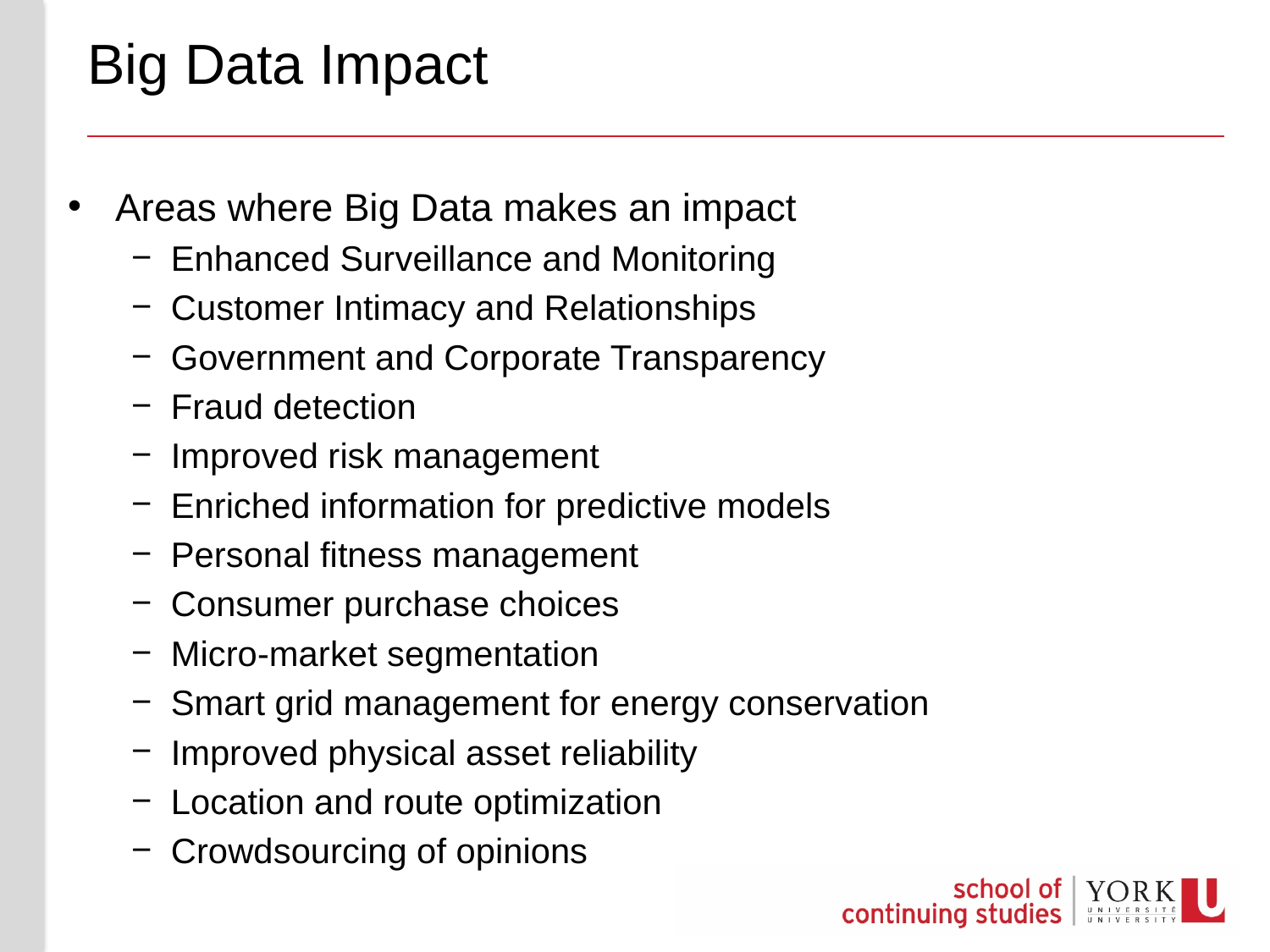

# Big Data Impact

Areas where Big Data makes an impact
Enhanced Surveillance and Monitoring
Customer Intimacy and Relationships
Government and Corporate Transparency
Fraud detection
Improved risk management
Enriched information for predictive models
Personal fitness management
Consumer purchase choices
Micro-market segmentation
Smart grid management for energy conservation
Improved physical asset reliability
Location and route optimization
Crowdsourcing of opinions